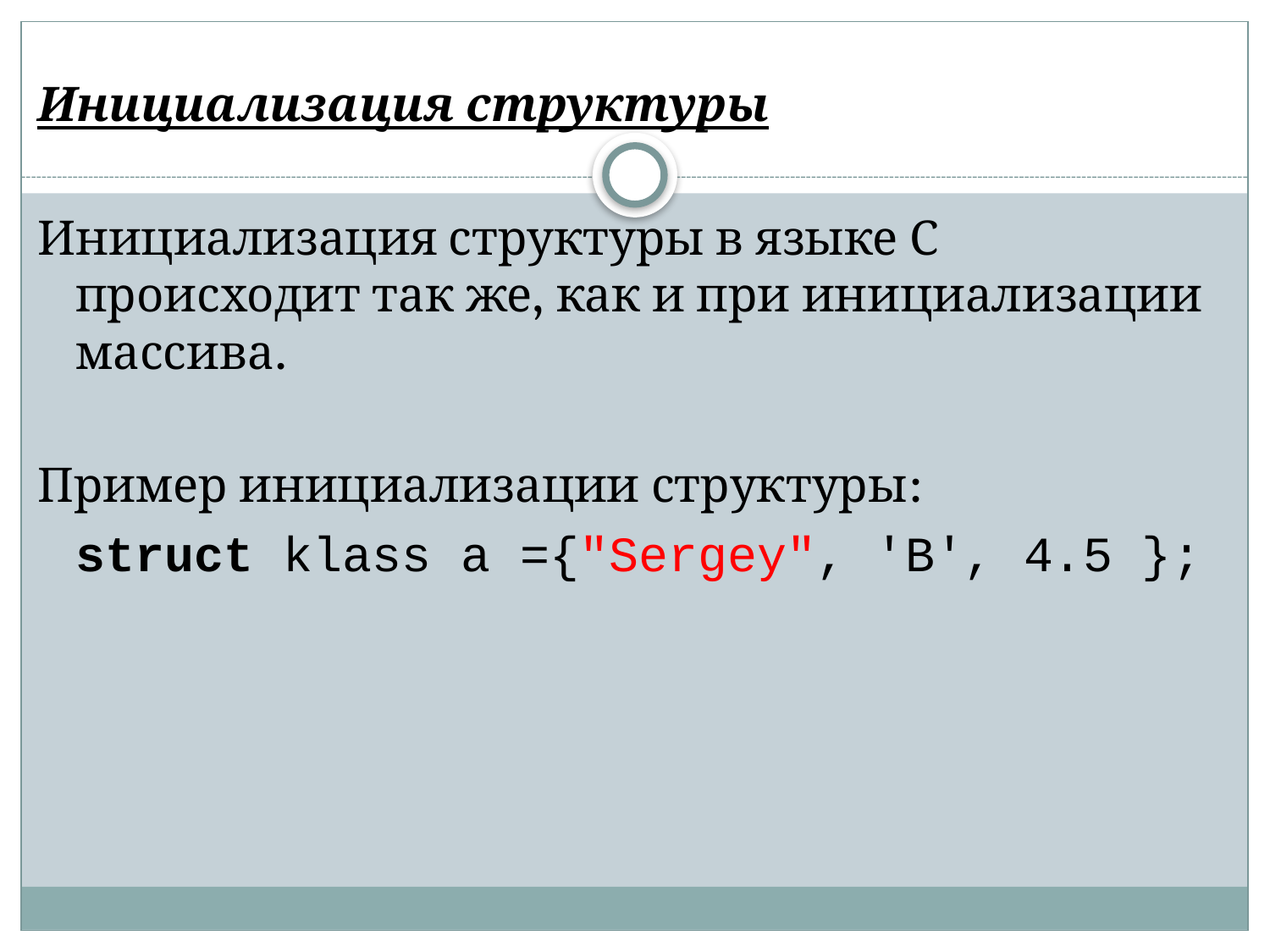

Инициализация структуры

Инициализация структуры в языке С происходит так же, как и при инициализации массива.

Пример инициализации структуры:
	struct klass a ={"Sergey", 'B', 4.5 };